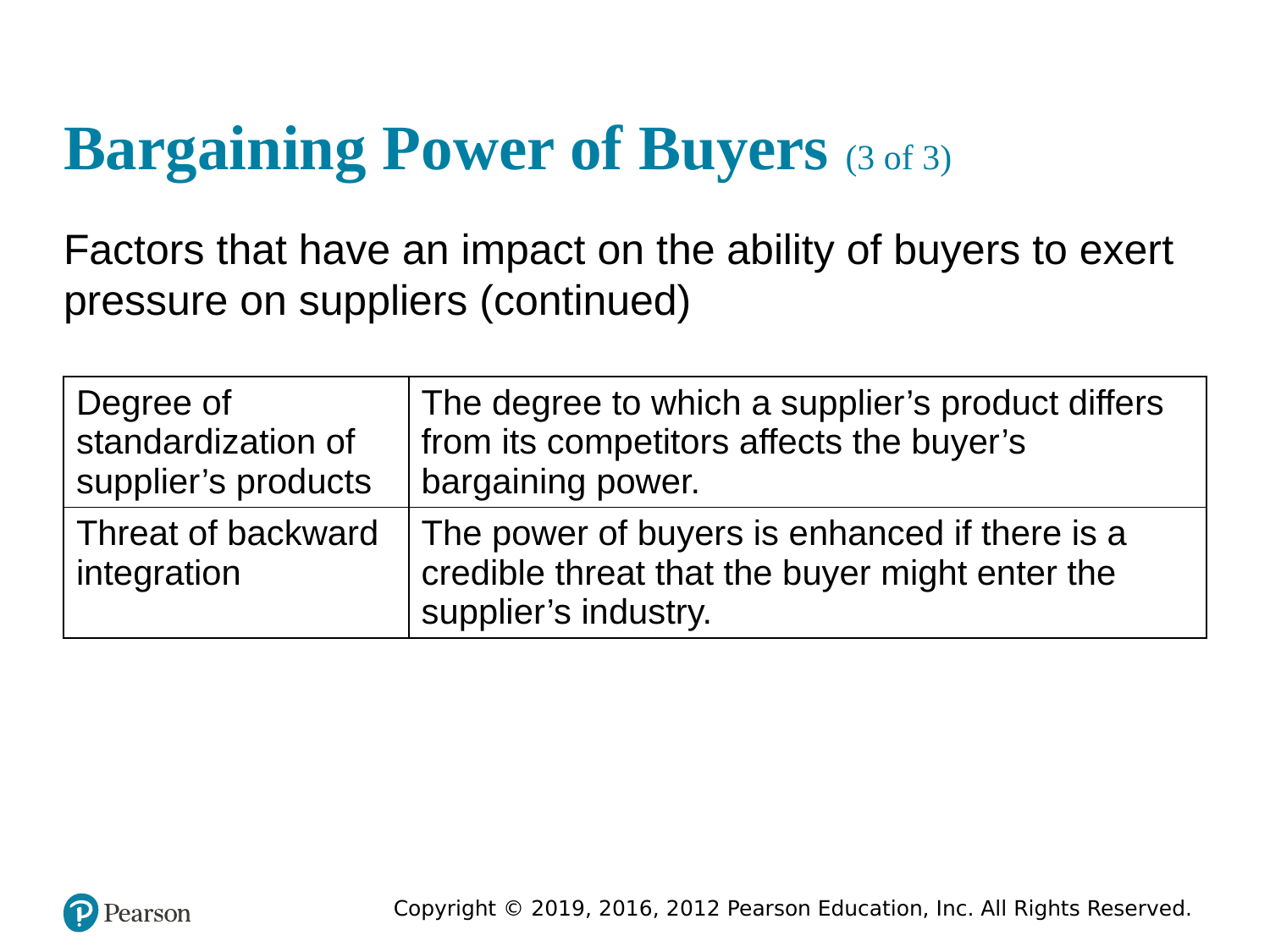

# Bargaining Power of Buyers (3 of 3)
Factors that have an impact on the ability of buyers to exert pressure on suppliers (continued)
| Degree of standardization of supplier’s products | The degree to which a supplier’s product differs from its competitors affects the buyer’s bargaining power. |
| --- | --- |
| Threat of backward integration | The power of buyers is enhanced if there is a credible threat that the buyer might enter the supplier’s industry. |